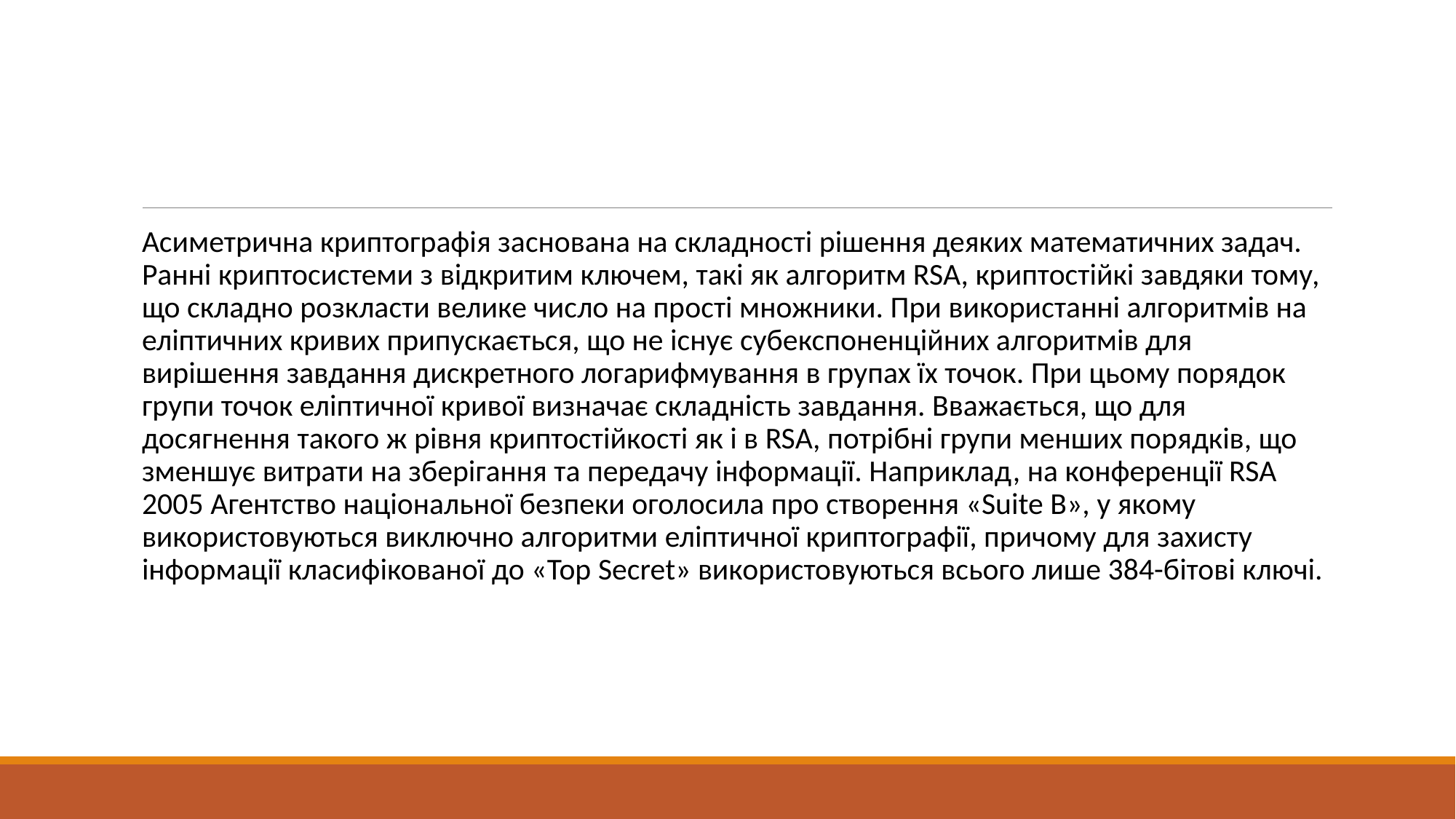

#
Асиметрична криптографія заснована на складності рішення деяких математичних задач. Ранні криптосистеми з відкритим ключем, такі як алгоритм RSA, криптостійкі завдяки тому, що складно розкласти велике число на прості множники. При використанні алгоритмів на еліптичних кривих припускається, що не існує субекспоненційних алгоритмів для вирішення завдання дискретного логарифмування в групах їх точок. При цьому порядок групи точок еліптичної кривої визначає складність завдання. Вважається, що для досягнення такого ж рівня криптостійкості як і в RSA, потрібні групи менших порядків, що зменшує витрати на зберігання та передачу інформації. Наприклад, на конференції RSA 2005 Агентство національної безпеки оголосила про створення «Suite B», у якому використовуються виключно алгоритми еліптичної криптографії, причому для захисту інформації класифікованої до «Top Secret» використовуються всього лише 384-бітові ключі.